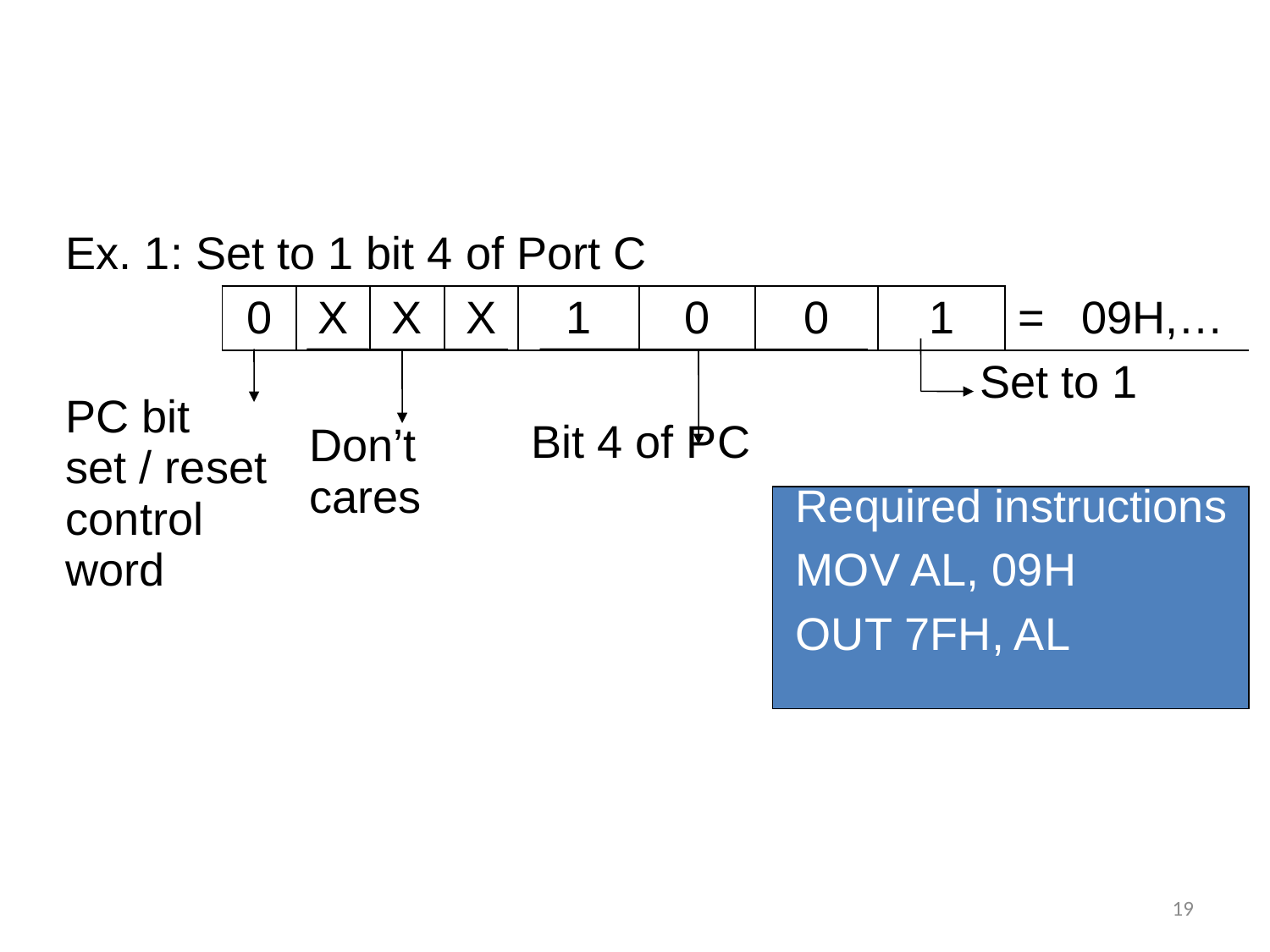

| Ex. 1: Set to 1 bit 4 of Port C |  |  |  |  |  |  |  |  |  |  |  |  |  |  |  |  |
| --- | --- | --- | --- | --- | --- | --- | --- | --- | --- | --- | --- | --- | --- | --- | --- | --- |
|  |  | 0 | X | X | X | 1 |  | 0 |  | 0 |  | 1 | = | 09H,… |  |  |
| PC bit set / reset control word |  |  |  |  |  | Bit 4 of PC |  |  |  |  |  | Set to 1 |  |  |  |  |
|  |  |  | Don’t cares |  |  |  |  |  |  |  |  |  |  |  |  |  |
|  |  |  |  |  |  |  |  |  |  |  | Required instructions |  |  |  |  |  |
|  |  |  |  |  |  |  |  |  |  |  | MOV AL, 09H |  |  |  |  |  |
|  |  |  |  |  |  |  |  |  |  |  | OUT 7FH, AL |  |  |  |  |  |
|  |  |  |  |  |  |  |  |  |  |  |  |  |  |  |  |  |
|  |  |  |  |  |  |  |  |  |  |  |  |  |  |  |  |  |

19